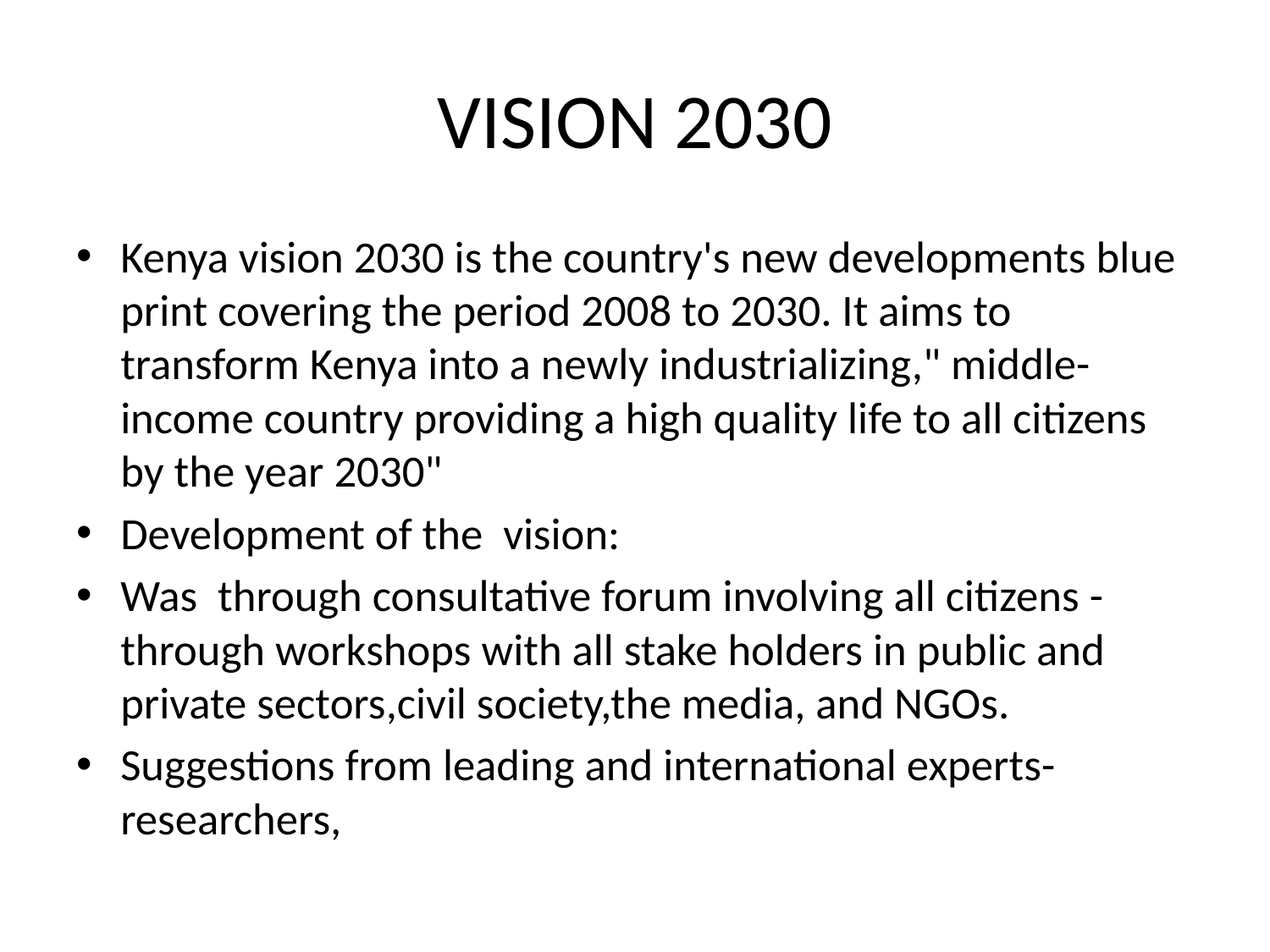

# VISION 2030
Kenya vision 2030 is the country's new developments blue print covering the period 2008 to 2030. It aims to transform Kenya into a newly industrializing," middle-income country providing a high quality life to all citizens by the year 2030"
Development of the  vision:
Was  through consultative forum involving all citizens -through workshops with all stake holders in public and private sectors,civil society,the media, and NGOs.
Suggestions from leading and international experts-researchers,